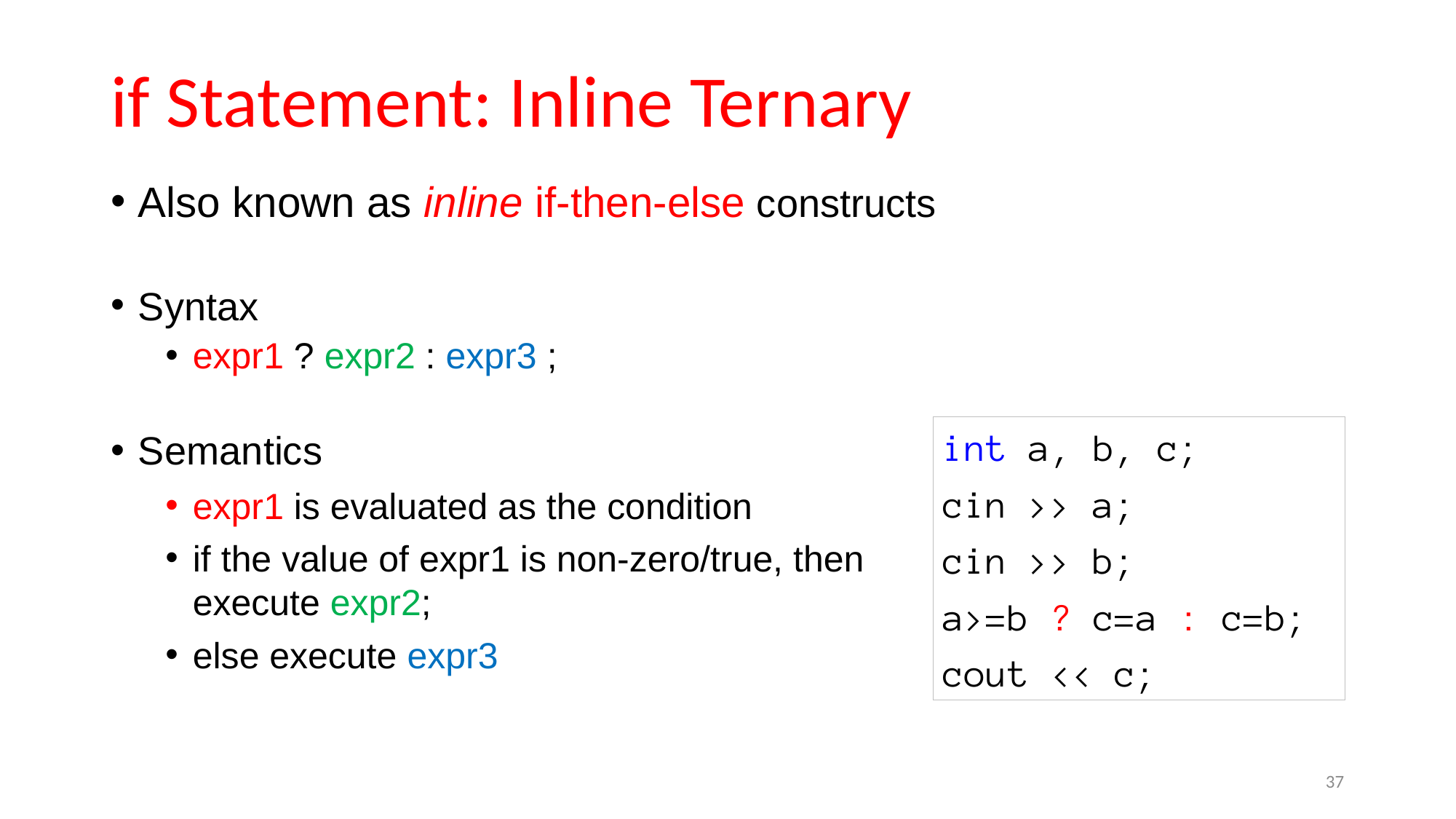

# if Statement: Inline Ternary
Also known as inline if-then-else constructs
Syntax
expr1 ? expr2 : expr3 ;
Semantics
expr1 is evaluated as the condition
if the value of expr1 is non-zero/true, then execute expr2;
else execute expr3
int a, b, c;
cin >> a;
cin >> b;
a>=b ? c=a : c=b;
cout << c;
37